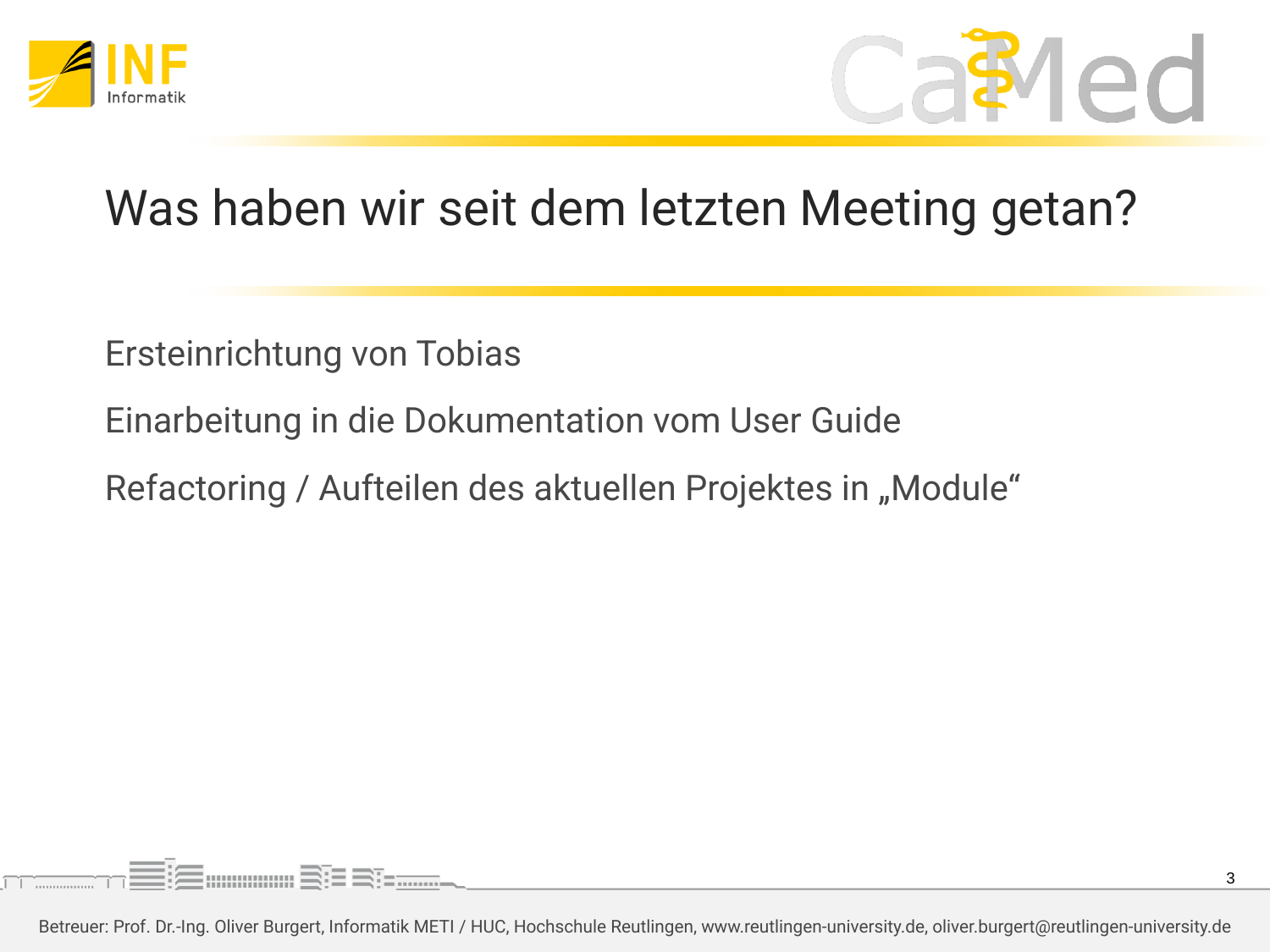

# Was haben wir seit dem letzten Meeting getan?
Ersteinrichtung von Tobias
Einarbeitung in die Dokumentation vom User Guide
Refactoring / Aufteilen des aktuellen Projektes in „Module“